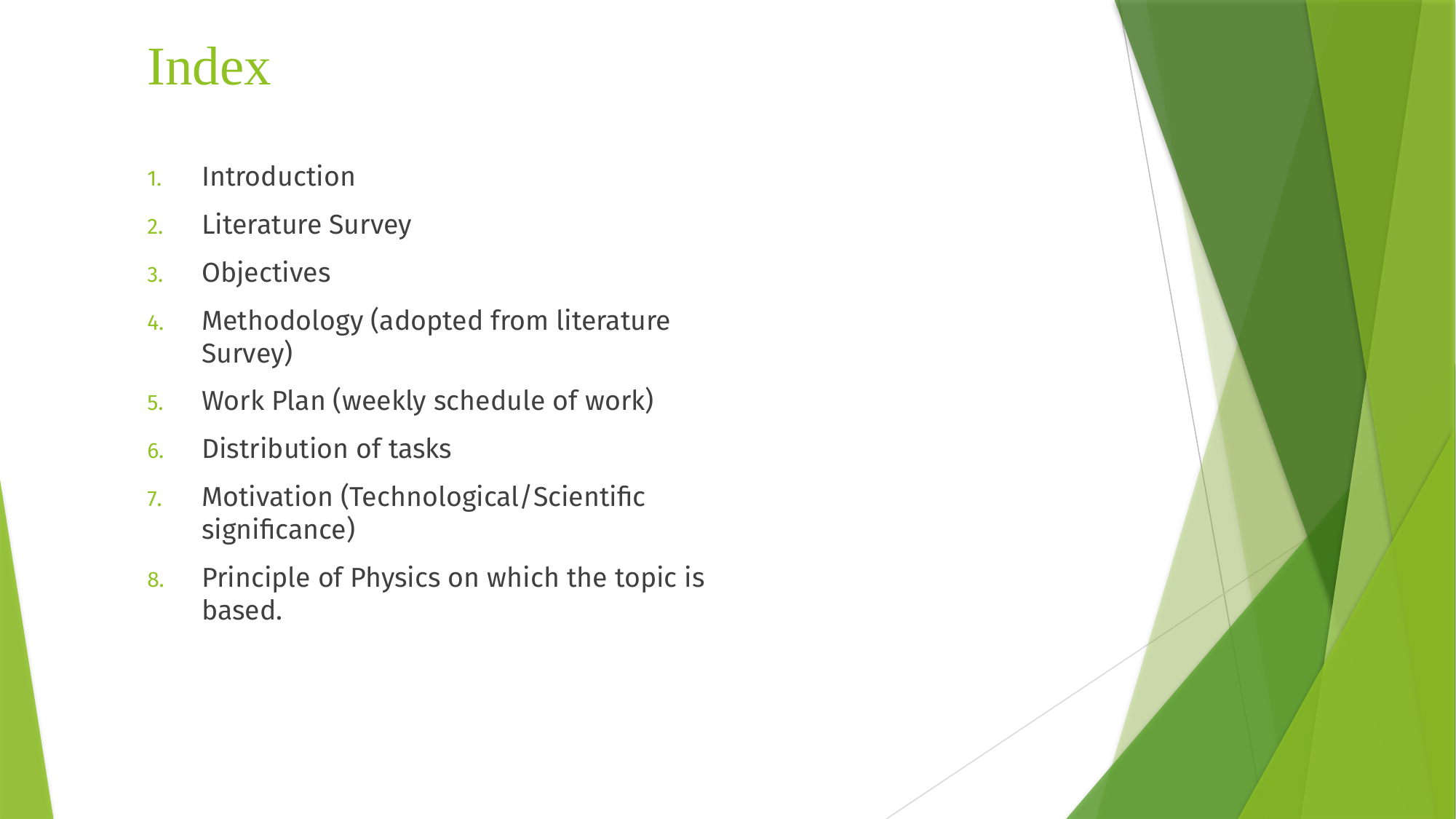

# Index
Introduction
Literature Survey
Objectives
Methodology (adopted from literature Survey)
Work Plan (weekly schedule of work)
Distribution of tasks
Motivation (Technological/Scientific significance)
Principle of Physics on which the topic is based.